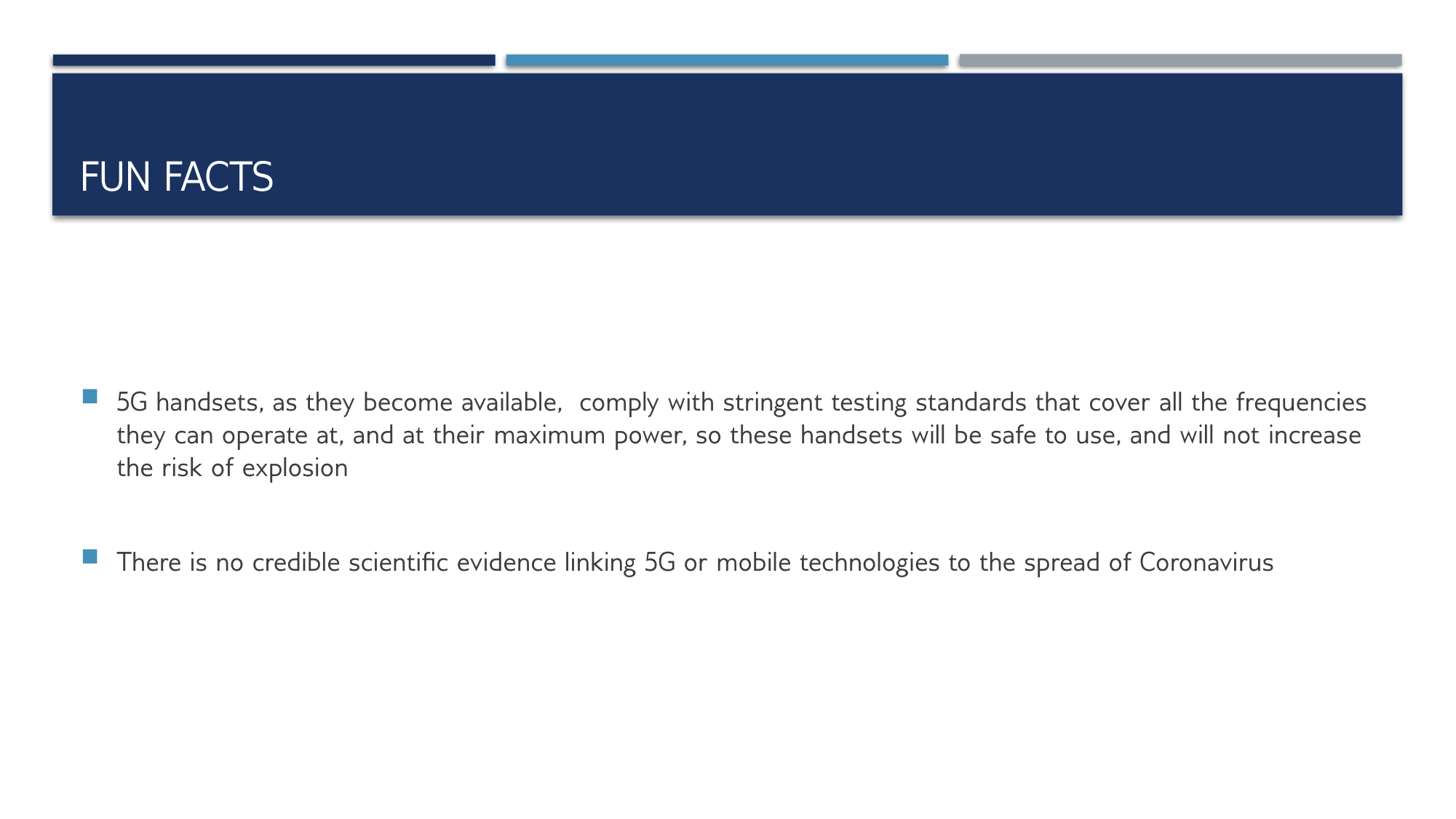

# FUN FACTS
5G handsets, as they become available,  comply with stringent testing standards that cover all the frequencies they can operate at, and at their maximum power, so these handsets will be safe to use, and will not increase the risk of explosion

There is no credible scientific evidence linking 5G or mobile technologies to the spread of Coronavirus